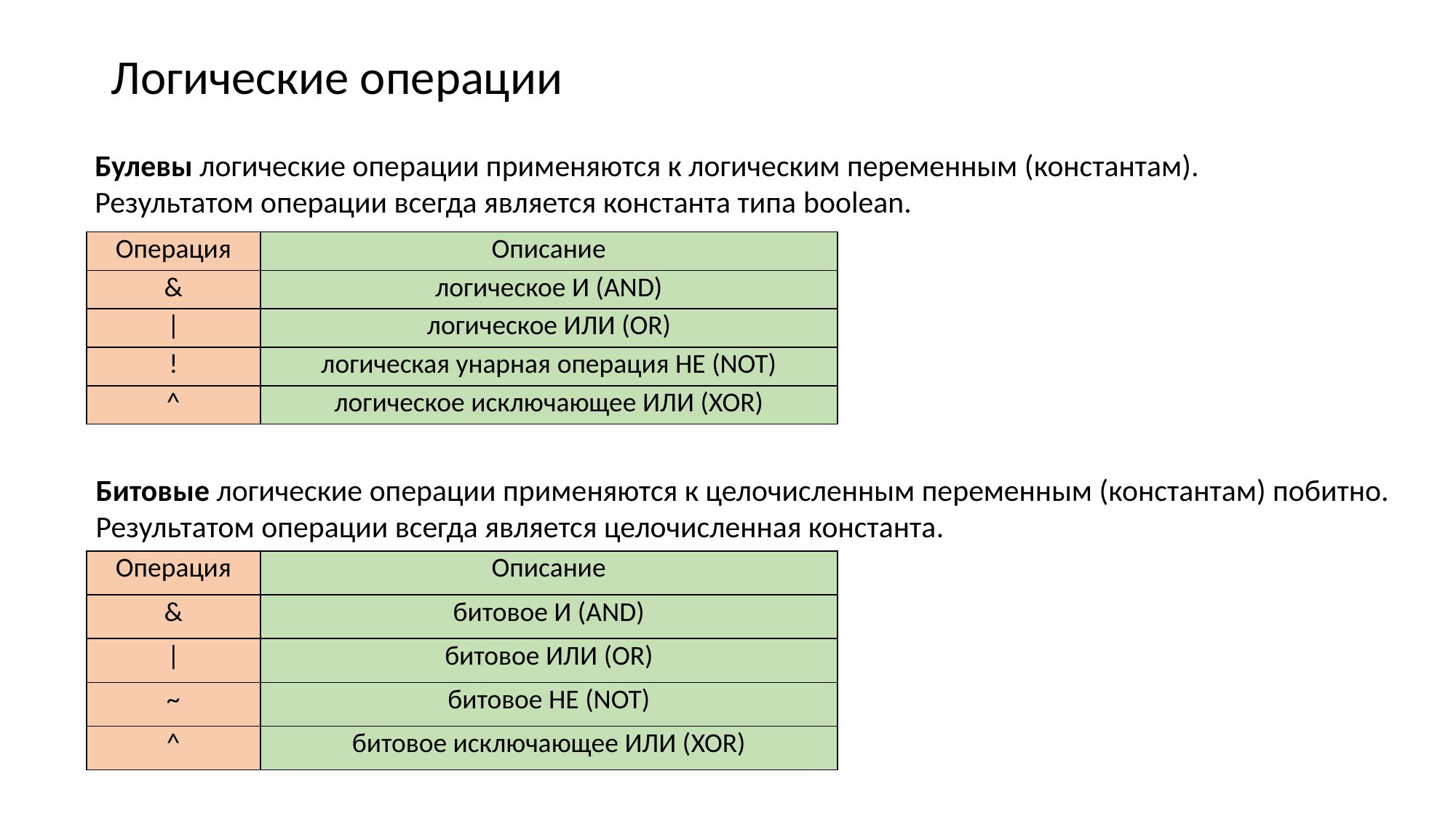

# Логические операции
Булевы логические операции применяются к логическим переменным (константам).
Результатом операции всегда является константа типа boolean.

| Операция | Описание |
| --- | --- |
| & | логическое И (AND) |
| | | логическое ИЛИ (OR) |
| ! | логическая унарная операция НЕ (NOT) |
| ^ | логическое исключающее ИЛИ (XOR) |

Битовые логические операции применяются к целочисленным переменным (константам) побитно.
Результатом операции всегда является целочисленная константа.

| Операция | Описание |
| --- | --- |
| & | битовое И (AND) |
| | | битовое ИЛИ (OR) |
| ~ | битовое НЕ (NOT) |
| ^ | битовое исключающее ИЛИ (XOR) |